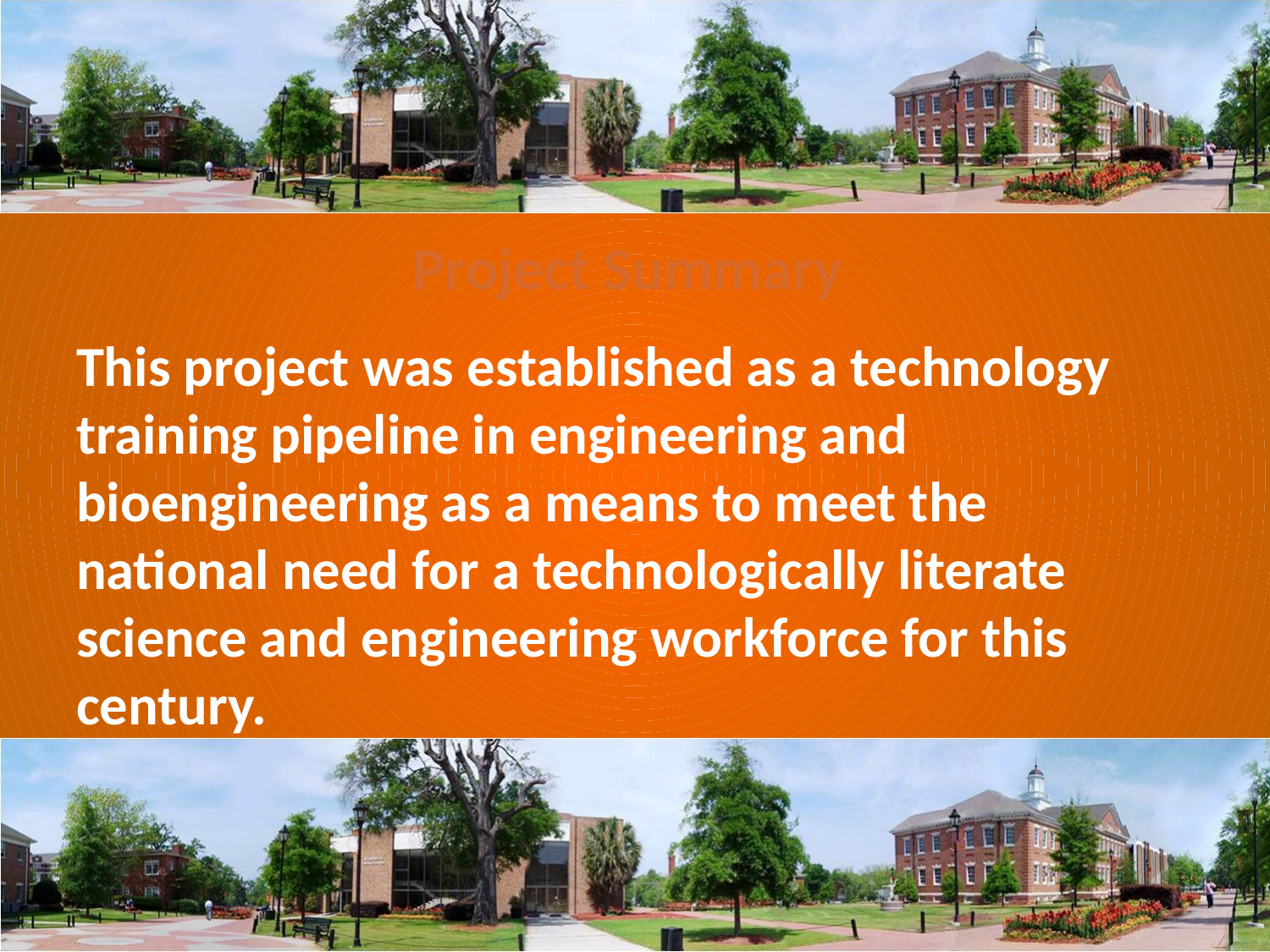

Project Summary
This project was established as a technology training pipeline in engineering and bioengineering as a means to meet the national need for a technologically literate science and engineering workforce for this century.